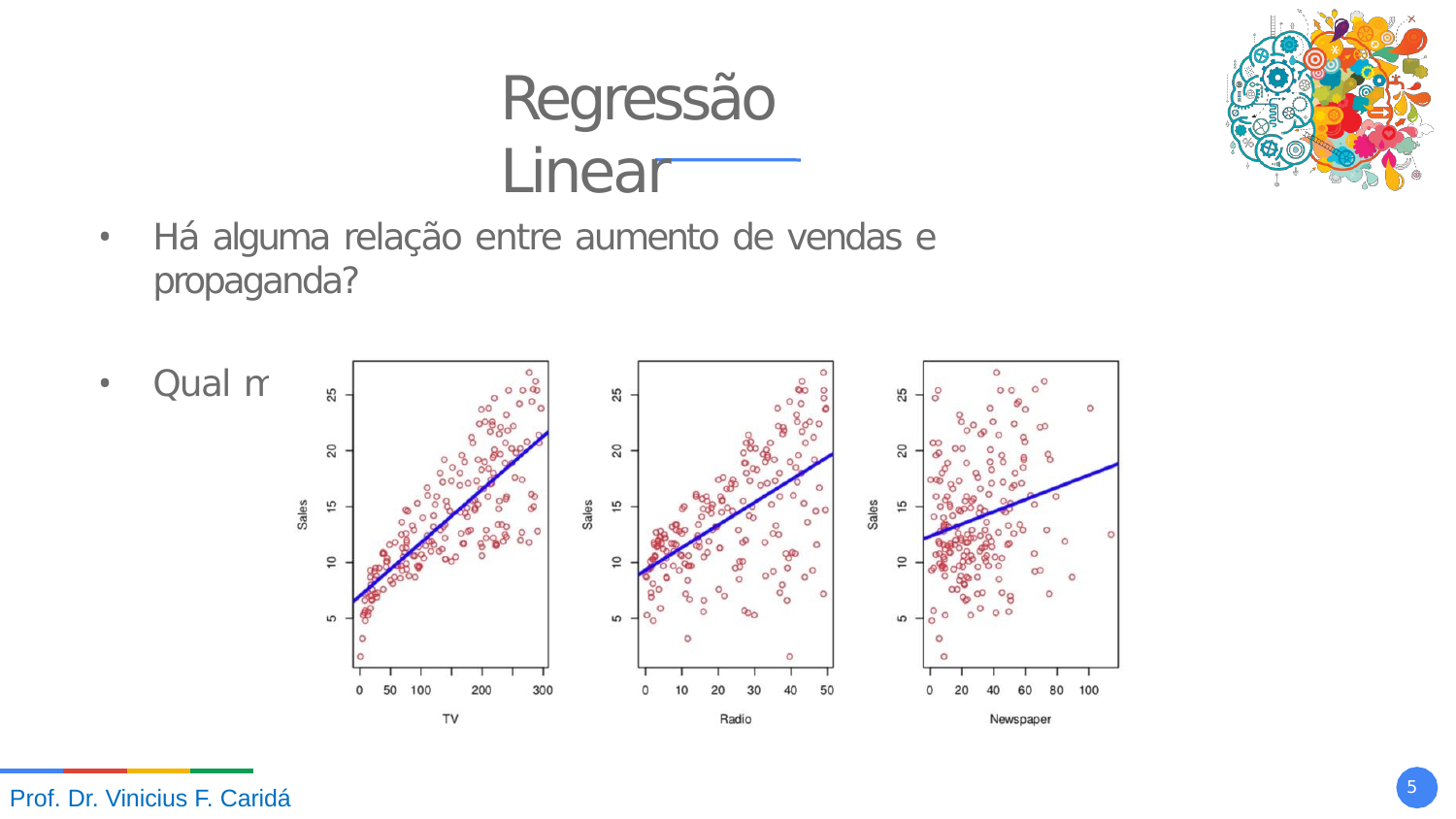

# Regressão Linear

Há alguma relação entre aumento de vendas e propaganda?

Qual mídia contribui mais para as vendas?

5
Prof. Dr. Vinicius F. Caridá